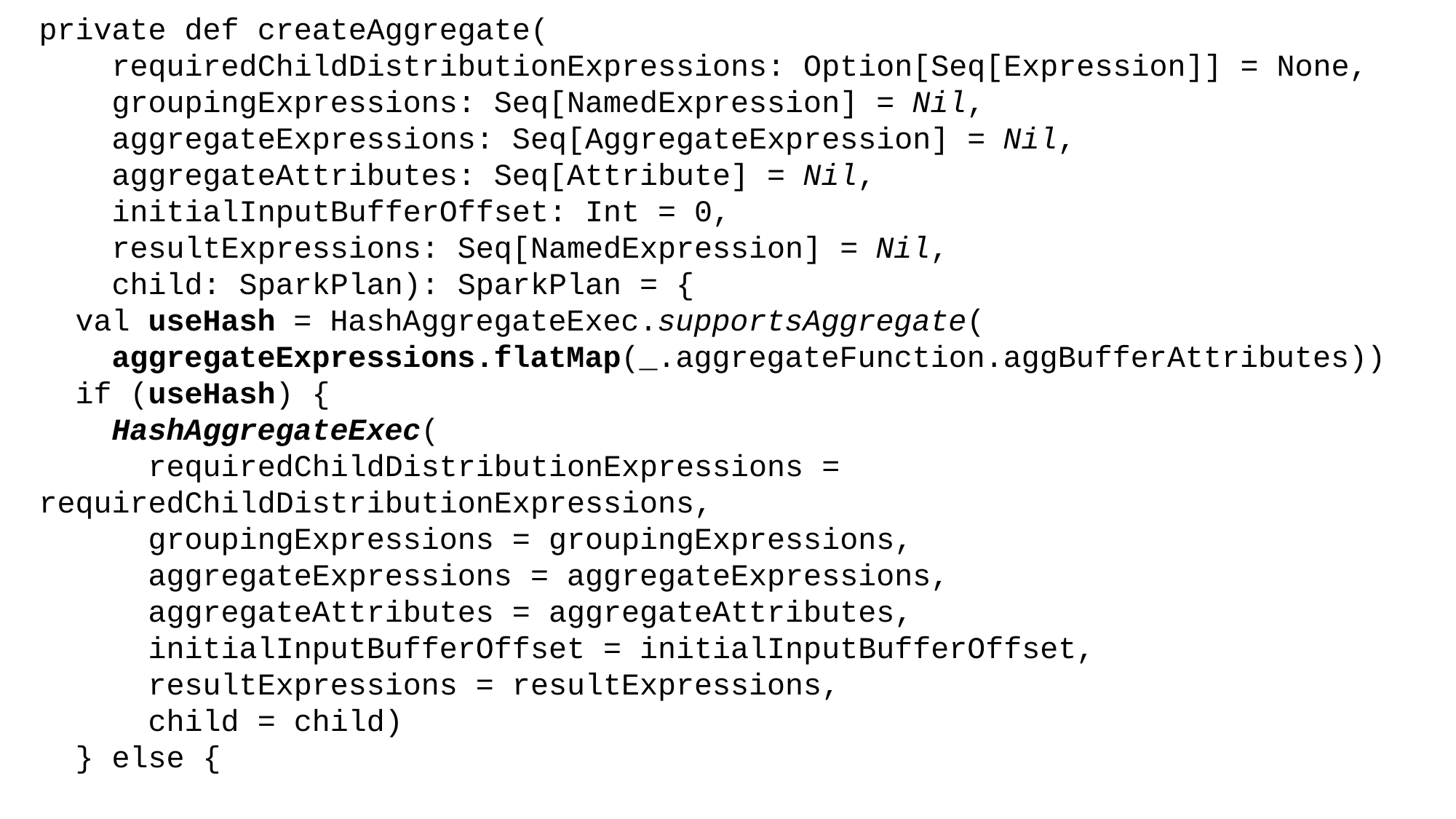

private def createAggregate(
    requiredChildDistributionExpressions: Option[Seq[Expression]] = None,
    groupingExpressions: Seq[NamedExpression] = Nil,
    aggregateExpressions: Seq[AggregateExpression] = Nil,
    aggregateAttributes: Seq[Attribute] = Nil,
    initialInputBufferOffset: Int = 0,
    resultExpressions: Seq[NamedExpression] = Nil,
    child: SparkPlan): SparkPlan = {
  val useHash = HashAggregateExec.supportsAggregate(
    aggregateExpressions.flatMap(_.aggregateFunction.aggBufferAttributes))
  if (useHash) {
    HashAggregateExec(
      requiredChildDistributionExpressions = requiredChildDistributionExpressions,
      groupingExpressions = groupingExpressions,
      aggregateExpressions = aggregateExpressions,
      aggregateAttributes = aggregateAttributes,
      initialInputBufferOffset = initialInputBufferOffset,
      resultExpressions = resultExpressions,
      child = child)
  } else {